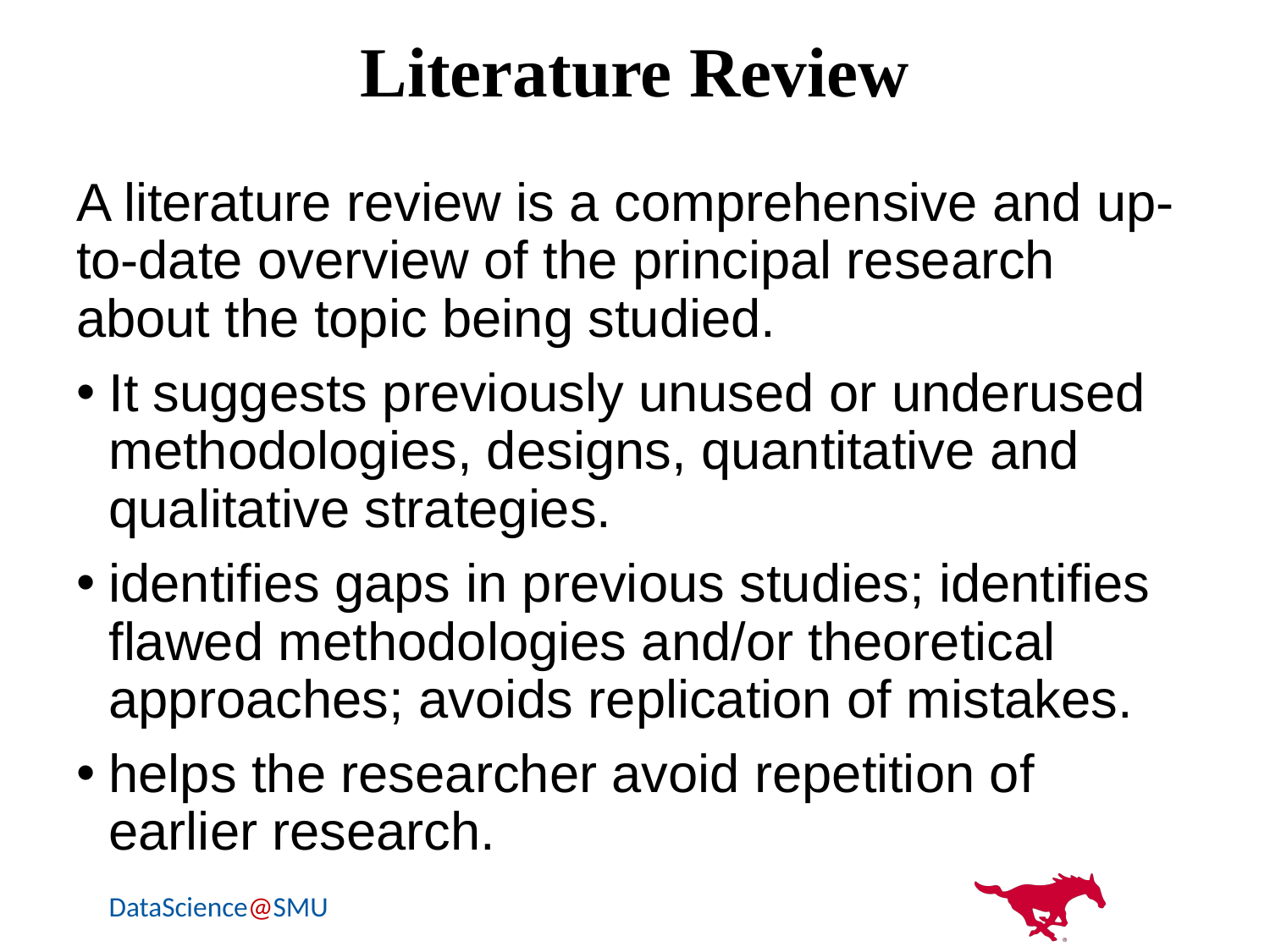

# Literature Review
A literature review is a comprehensive and up-to-date overview of the principal research about the topic being studied.
It suggests previously unused or underused methodologies, designs, quantitative and qualitative strategies.
identifies gaps in previous studies; identifies flawed methodologies and/or theoretical approaches; avoids replication of mistakes.
helps the researcher avoid repetition of earlier research.